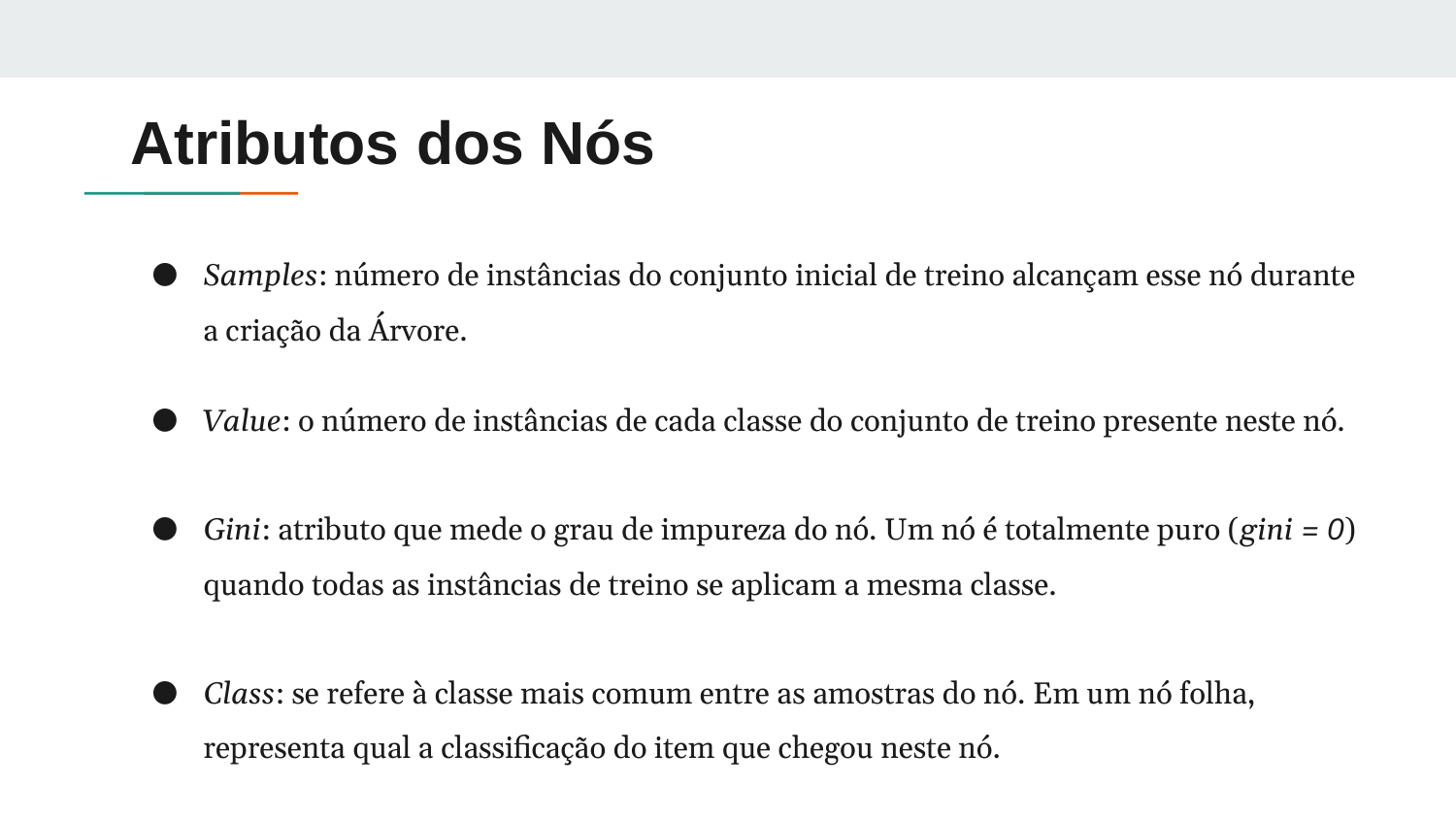

# Atributos dos Nós

Samples: número de instâncias do conjunto inicial de treino alcançam esse nó durante a criação da Árvore.
Value: o número de instâncias de cada classe do conjunto de treino presente neste nó.
Gini: atributo que mede o grau de impureza do nó. Um nó é totalmente puro (gini = 0) quando todas as instâncias de treino se aplicam a mesma classe.
Class: se refere à classe mais comum entre as amostras do nó. Em um nó folha, representa qual a classificação do item que chegou neste nó.